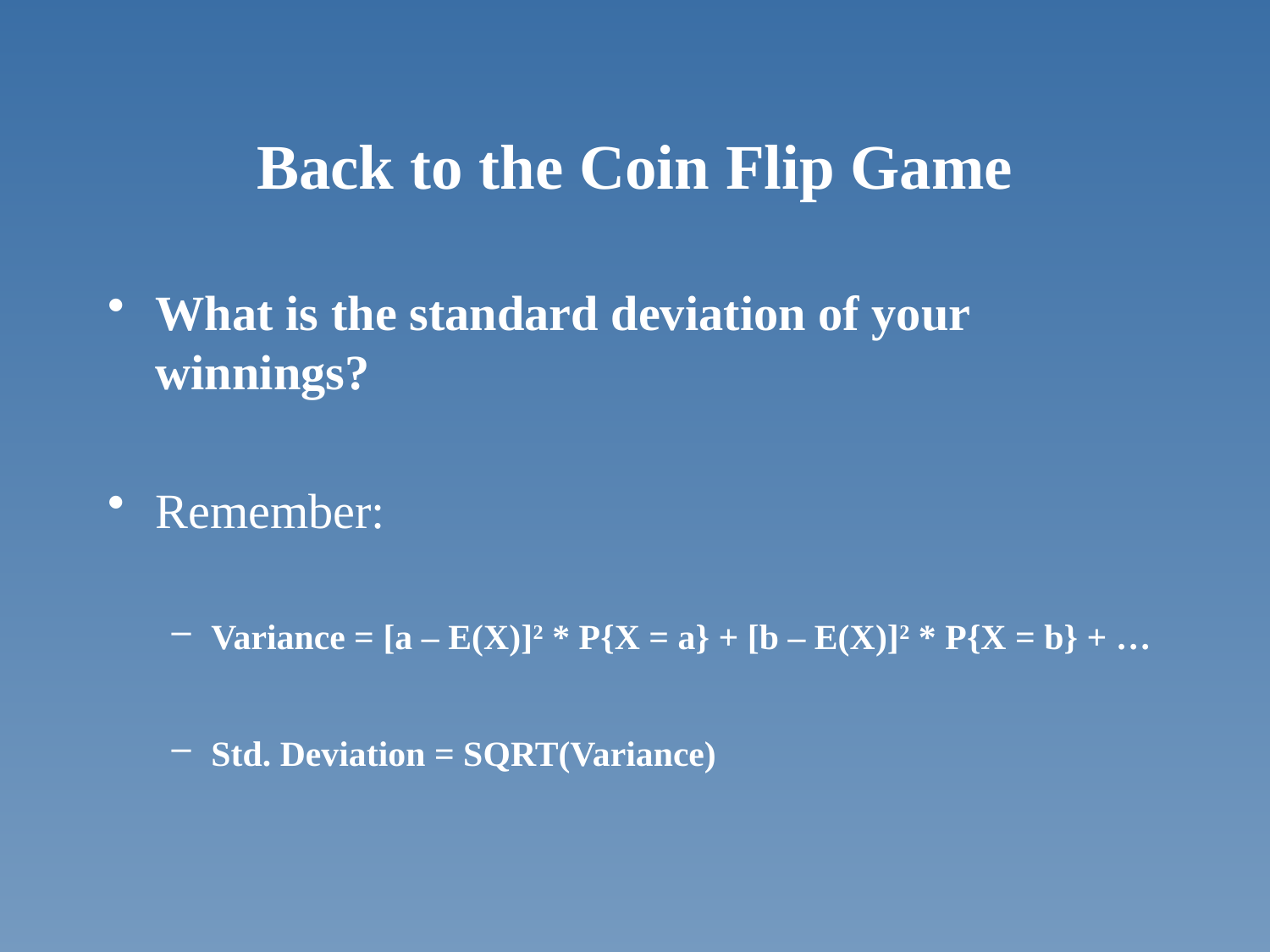

# Back to the Coin Flip Game
What is the standard deviation of your winnings?

Remember:

Variance = [a – E(X)]2 * P{X = a} + [b – E(X)]2 * P{X = b} + …

Std. Deviation = SQRT(Variance)